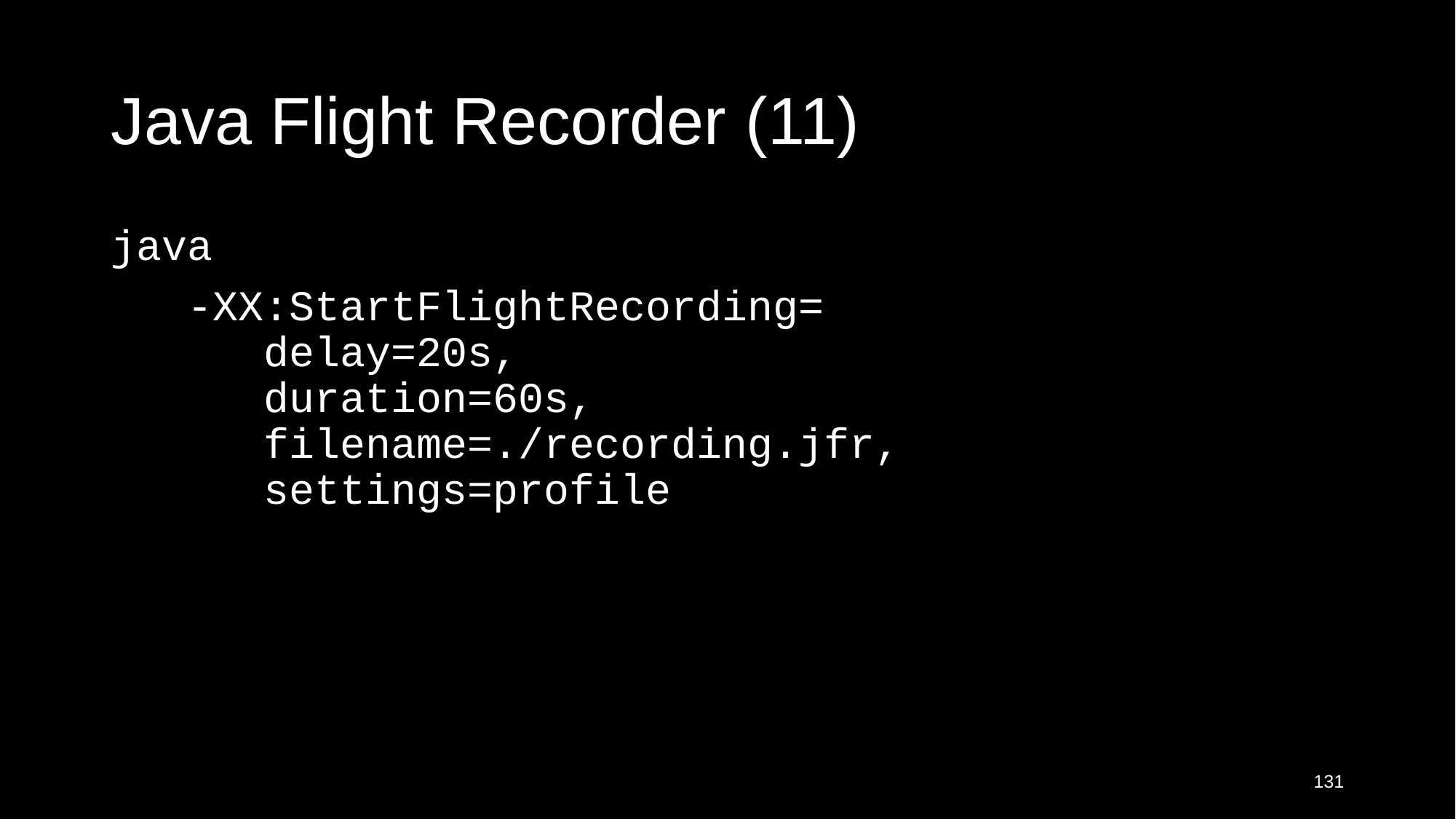

# Java Flight Recorder (11)
java
   -XX:StartFlightRecording=
      delay=20s,
      duration=60s,
      filename=./recording.jfr,
      settings=profile
131